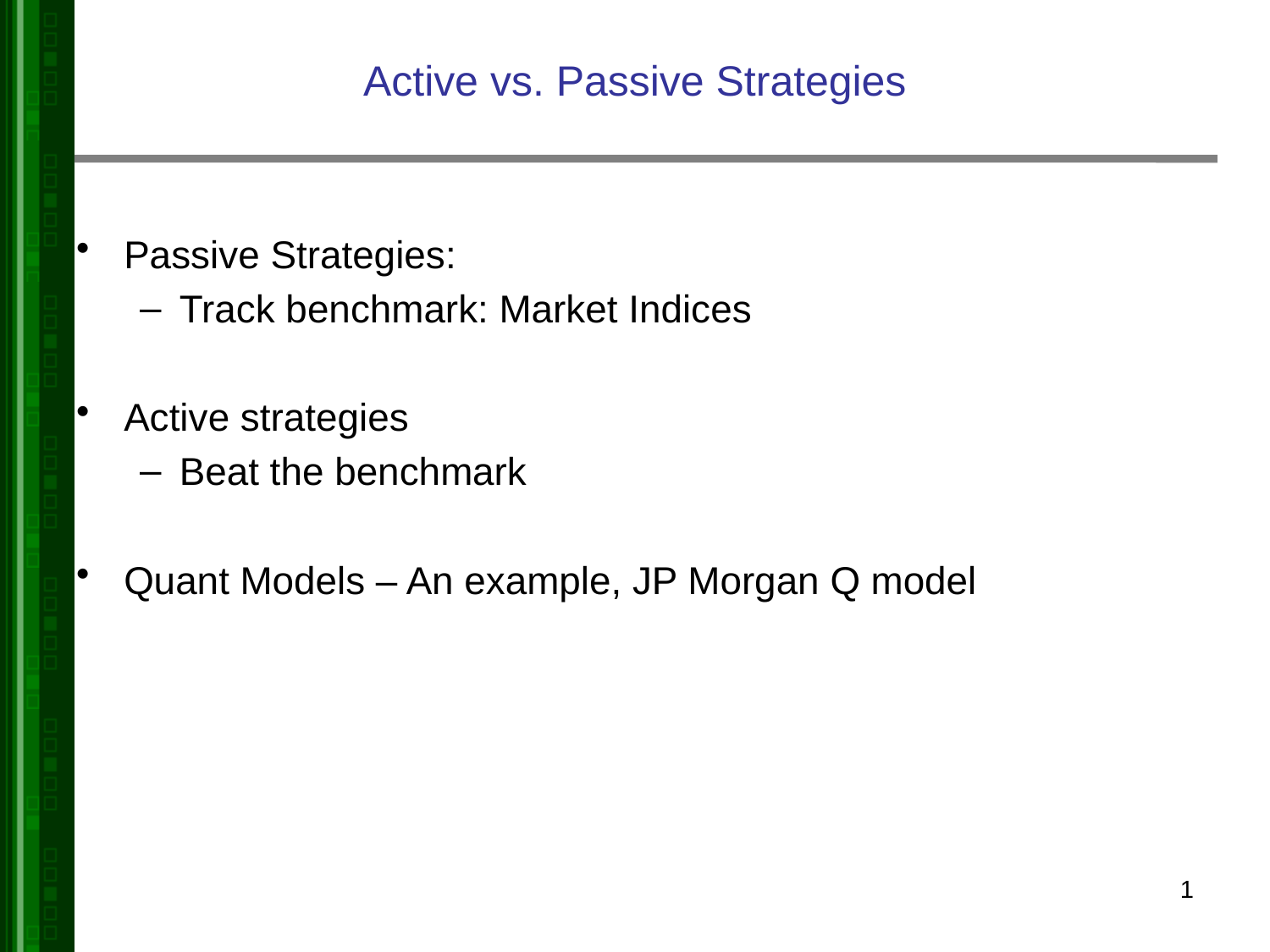

# Active vs. Passive Strategies

Passive Strategies:
Track benchmark: Market Indices

Active strategies
Beat the benchmark

Quant Models – An example, JP Morgan Q model

1